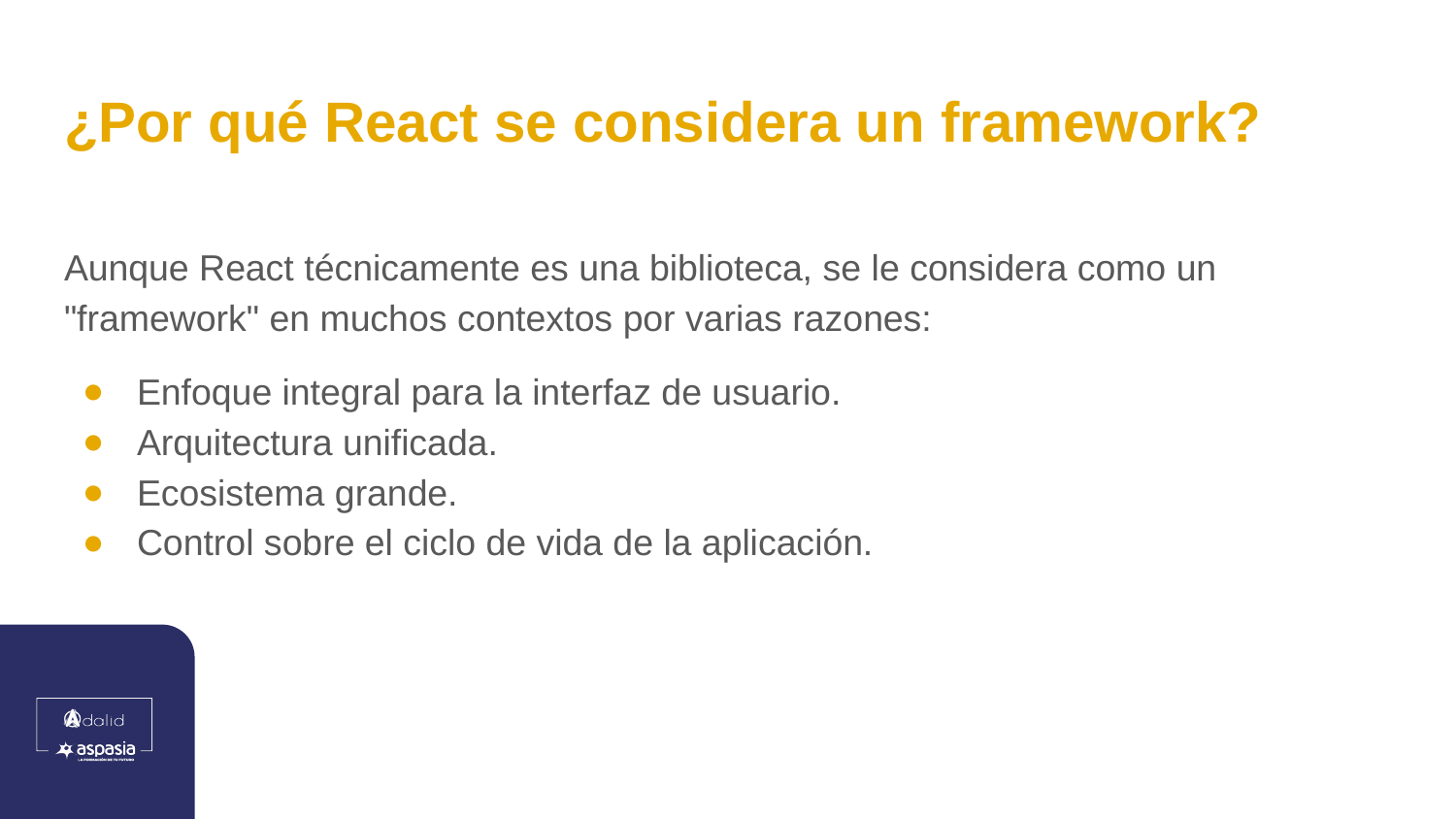

# ¿Por qué React se considera un framework?
Aunque React técnicamente es una biblioteca, se le considera como un "framework" en muchos contextos por varias razones:
Enfoque integral para la interfaz de usuario.
Arquitectura unificada.
Ecosistema grande.
Control sobre el ciclo de vida de la aplicación.